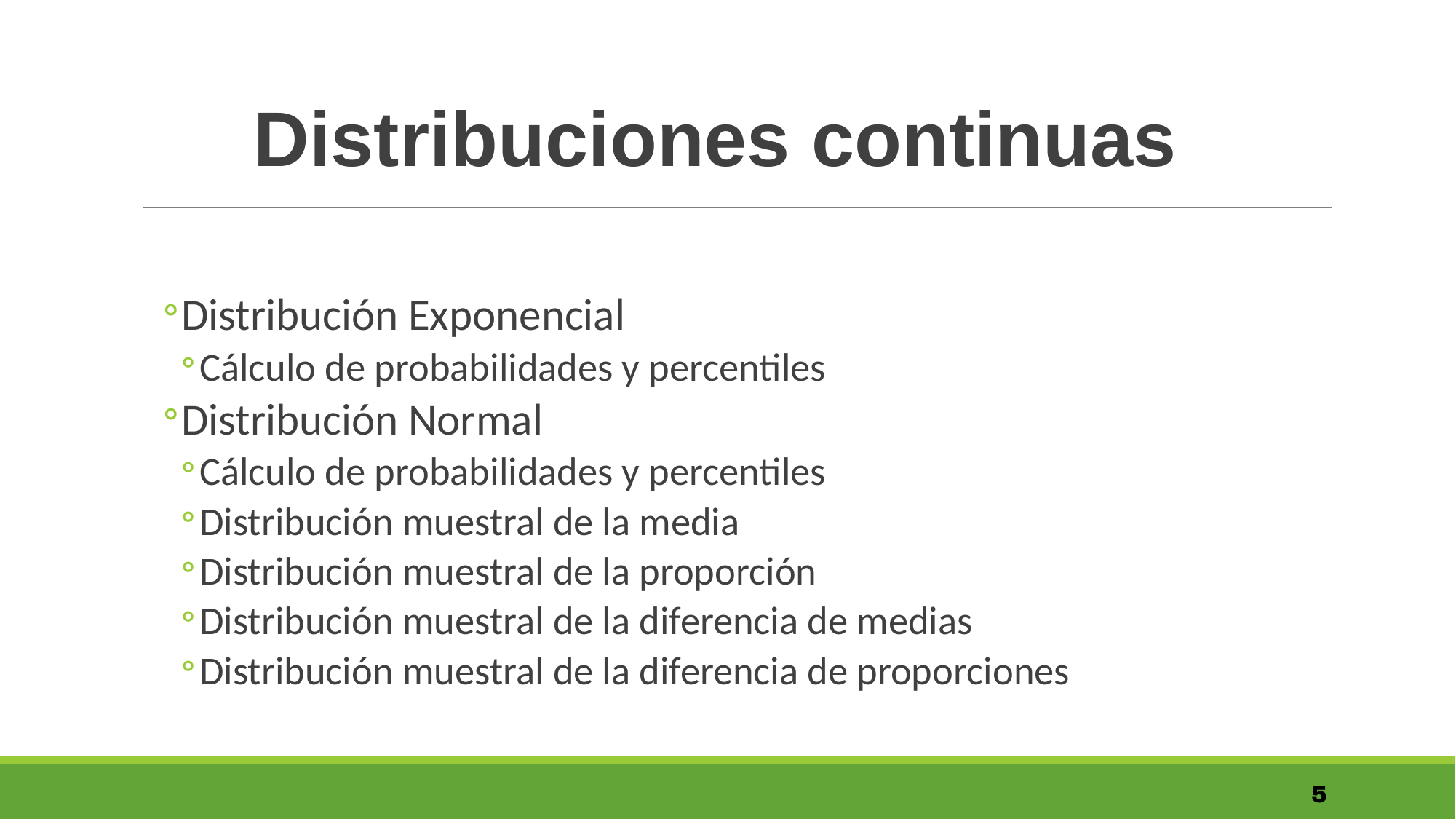

Distribuciones continuas

Distribución Exponencial
Cálculo de probabilidades y percentiles
Distribución Normal
Cálculo de probabilidades y percentiles
Distribución muestral de la media
Distribución muestral de la proporción
Distribución muestral de la diferencia de medias
Distribución muestral de la diferencia de proporciones

5